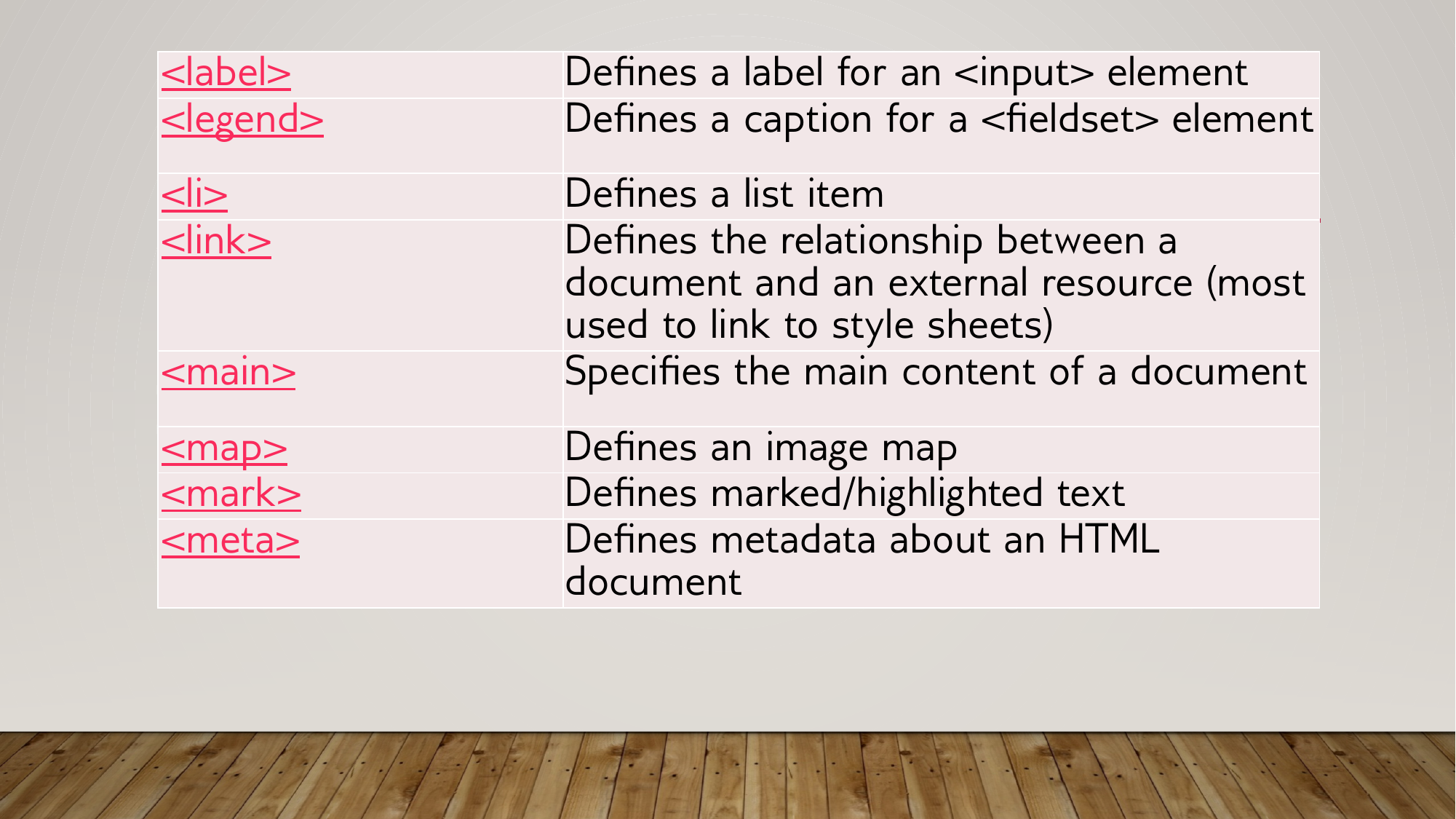

| <label> | Defines a label for an <input> element |
| --- | --- |
| <legend> | Defines a caption for a <fieldset> element |
| <li> | Defines a list item |
| <link> | Defines the relationship between a document and an external resource (most used to link to style sheets) |
| <main> | Specifies the main content of a document |
| <map> | Defines an image map |
| <mark> | Defines marked/highlighted text |
| <meta> | Defines metadata about an HTML document |
#